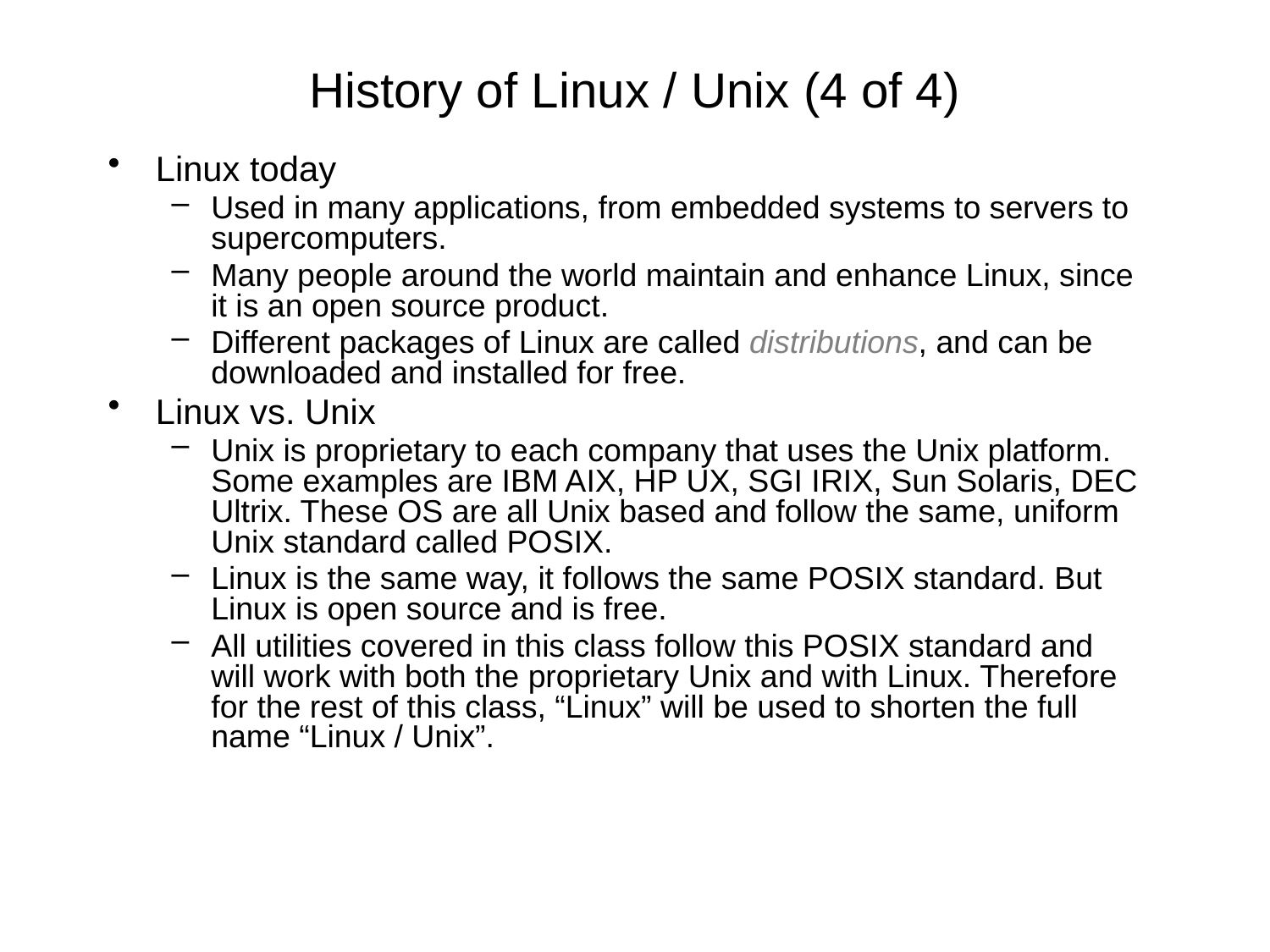

# History of Linux / Unix (4 of 4)
Linux today
Used in many applications, from embedded systems to servers to supercomputers.
Many people around the world maintain and enhance Linux, since it is an open source product.
Different packages of Linux are called distributions, and can be downloaded and installed for free.
Linux vs. Unix
Unix is proprietary to each company that uses the Unix platform. Some examples are IBM AIX, HP UX, SGI IRIX, Sun Solaris, DEC Ultrix. These OS are all Unix based and follow the same, uniform Unix standard called POSIX.
Linux is the same way, it follows the same POSIX standard. But Linux is open source and is free.
All utilities covered in this class follow this POSIX standard and will work with both the proprietary Unix and with Linux. Therefore for the rest of this class, “Linux” will be used to shorten the full name “Linux / Unix”.